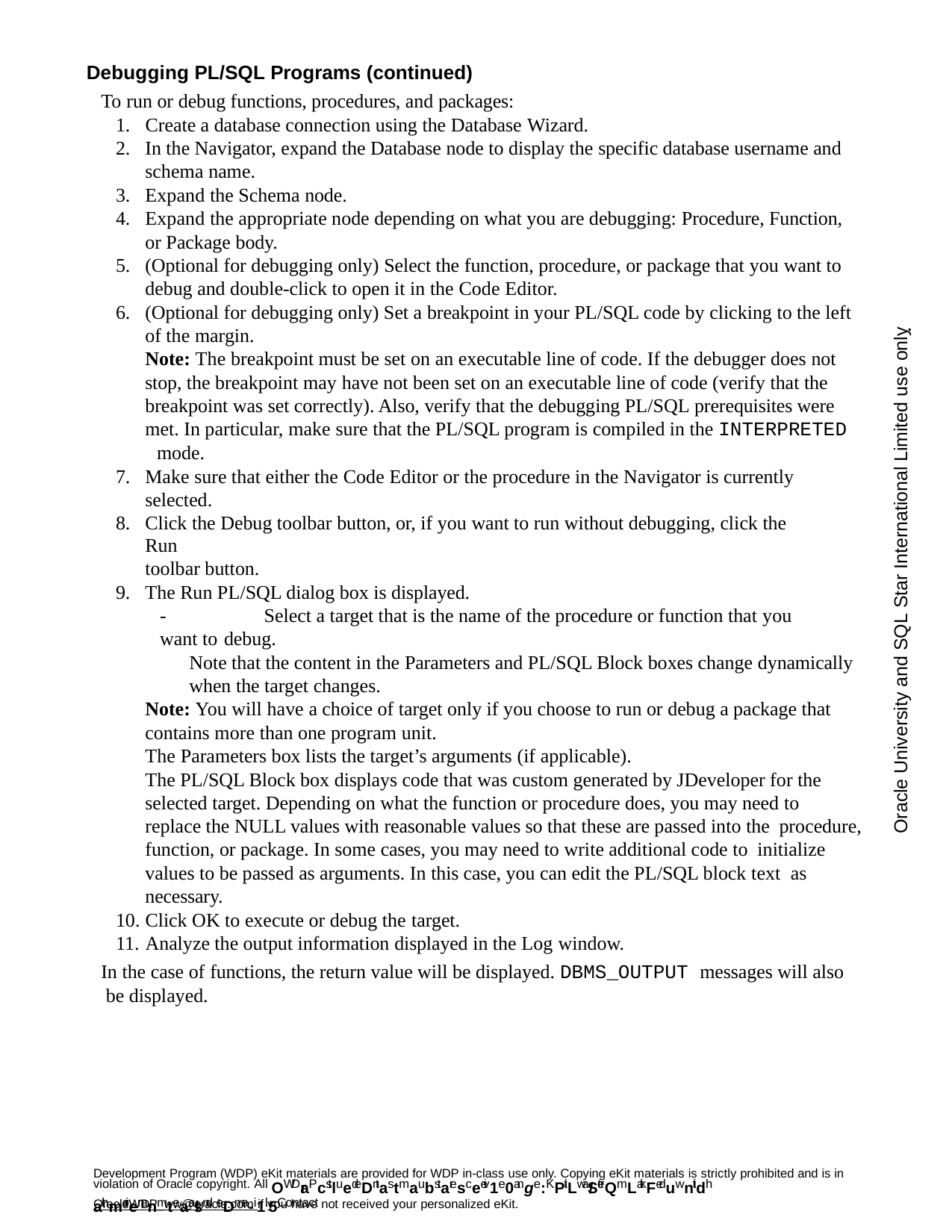

Debugging PL/SQL Programs (continued)
To run or debug functions, procedures, and packages:
Create a database connection using the Database Wizard.
In the Navigator, expand the Database node to display the specific database username and  schema name.
Expand the Schema node.
Expand the appropriate node depending on what you are debugging: Procedure, Function,  or Package body.
(Optional for debugging only) Select the function, procedure, or package that you want to  debug and double-click to open it in the Code Editor.
(Optional for debugging only) Set a breakpoint in your PL/SQL code by clicking to the left  of the margin.
Note: The breakpoint must be set on an executable line of code. If the debugger does not  stop, the breakpoint may have not been set on an executable line of code (verify that the  breakpoint was set correctly). Also, verify that the debugging PL/SQL prerequisites were  met. In particular, make sure that the PL/SQL program is compiled in the INTERPRETED  mode.
Make sure that either the Code Editor or the procedure in the Navigator is currently  selected.
Click the Debug toolbar button, or, if you want to run without debugging, click the Run
toolbar button.
The Run PL/SQL dialog box is displayed.
-	Select a target that is the name of the procedure or function that you want to debug.
Note that the content in the Parameters and PL/SQL Block boxes change dynamically  when the target changes.
Note: You will have a choice of target only if you choose to run or debug a package that  contains more than one program unit.
The Parameters box lists the target’s arguments (if applicable).
The PL/SQL Block box displays code that was custom generated by JDeveloper for the  selected target. Depending on what the function or procedure does, you may need to  replace the NULL values with reasonable values so that these are passed into the  procedure, function, or package. In some cases, you may need to write additional code to  initialize values to be passed as arguments. In this case, you can edit the PL/SQL block text  as necessary.
Click OK to execute or debug the target.
Analyze the output information displayed in the Log window.
In the case of functions, the return value will be displayed. DBMS_OUTPUT messages will also  be displayed.
Oracle University and SQL Star International Limited use onlyฺ
Development Program (WDP) eKit materials are provided for WDP in-class use only. Copying eKit materials is strictly prohibited and is in
violation of Oracle copyright. All OWDraPcstluedeDntas tmaubstaresceeiv1e0ange:KPit Lwa/SterQmLarkFeduwnitdh athmeir enanmteaalsnd eDma-i1l. 5Contact
OracleWDP_ww@oracle.com if you have not received your personalized eKit.